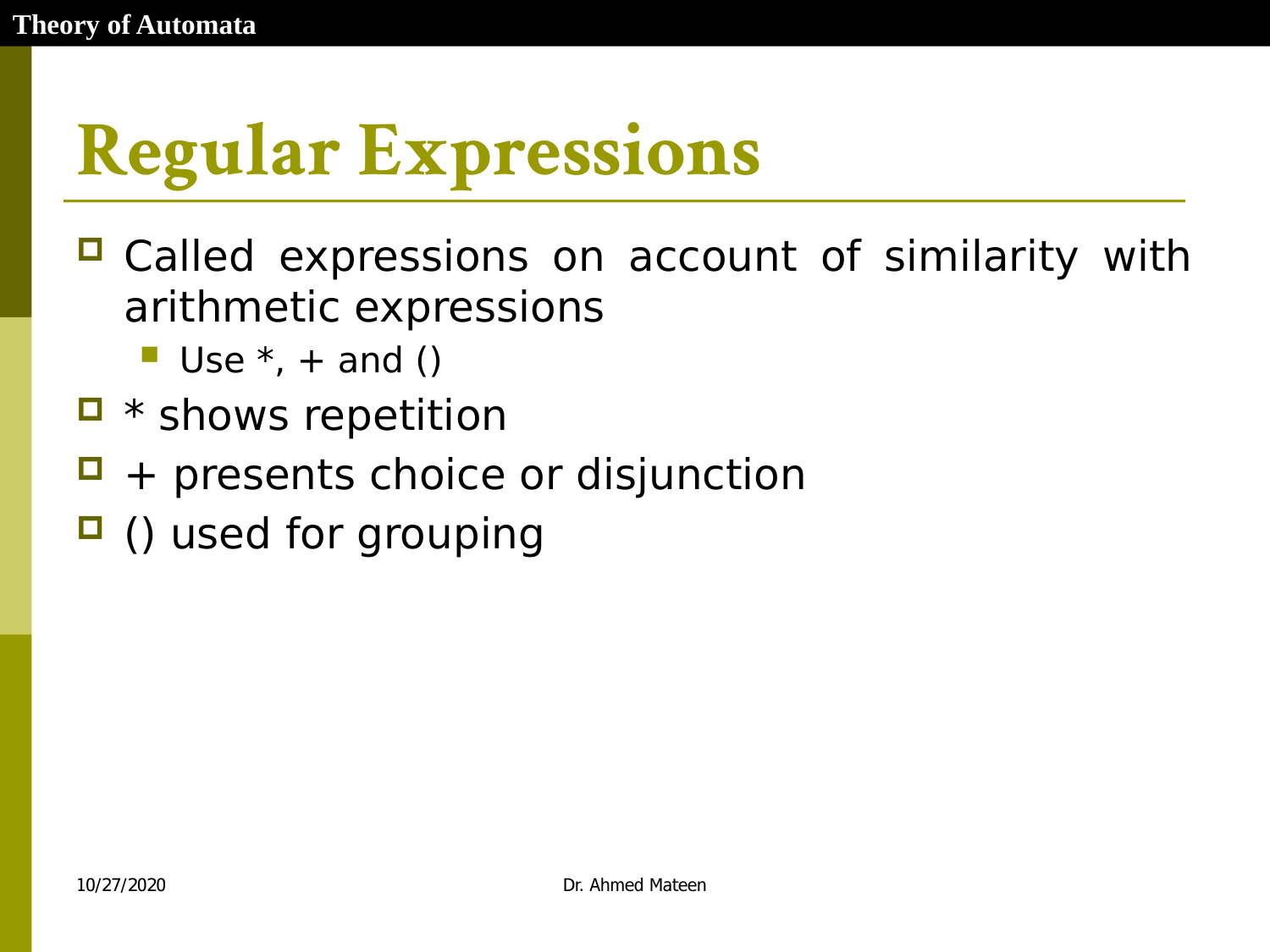

Theory of Automata
# Regular Expressions
Called expressions on account of similarity with arithmetic expressions
Use *, + and ()
* shows repetition
+ presents choice or disjunction
() used for grouping
10/27/2020
Dr. Ahmed Mateen